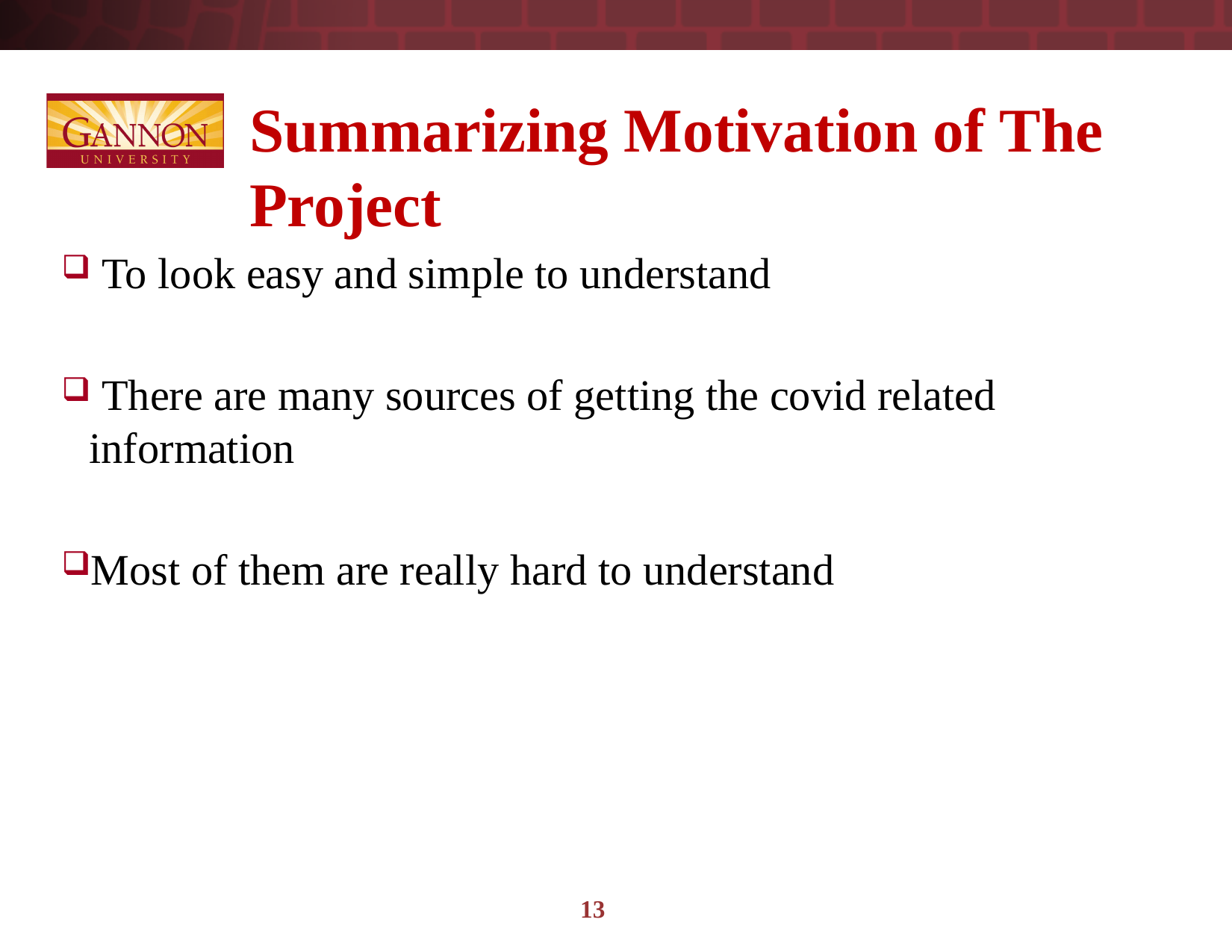

Summarizing Motivation of The Project
 To look easy and simple to understand

 There are many sources of getting the covid related information

Most of them are really hard to understand

13